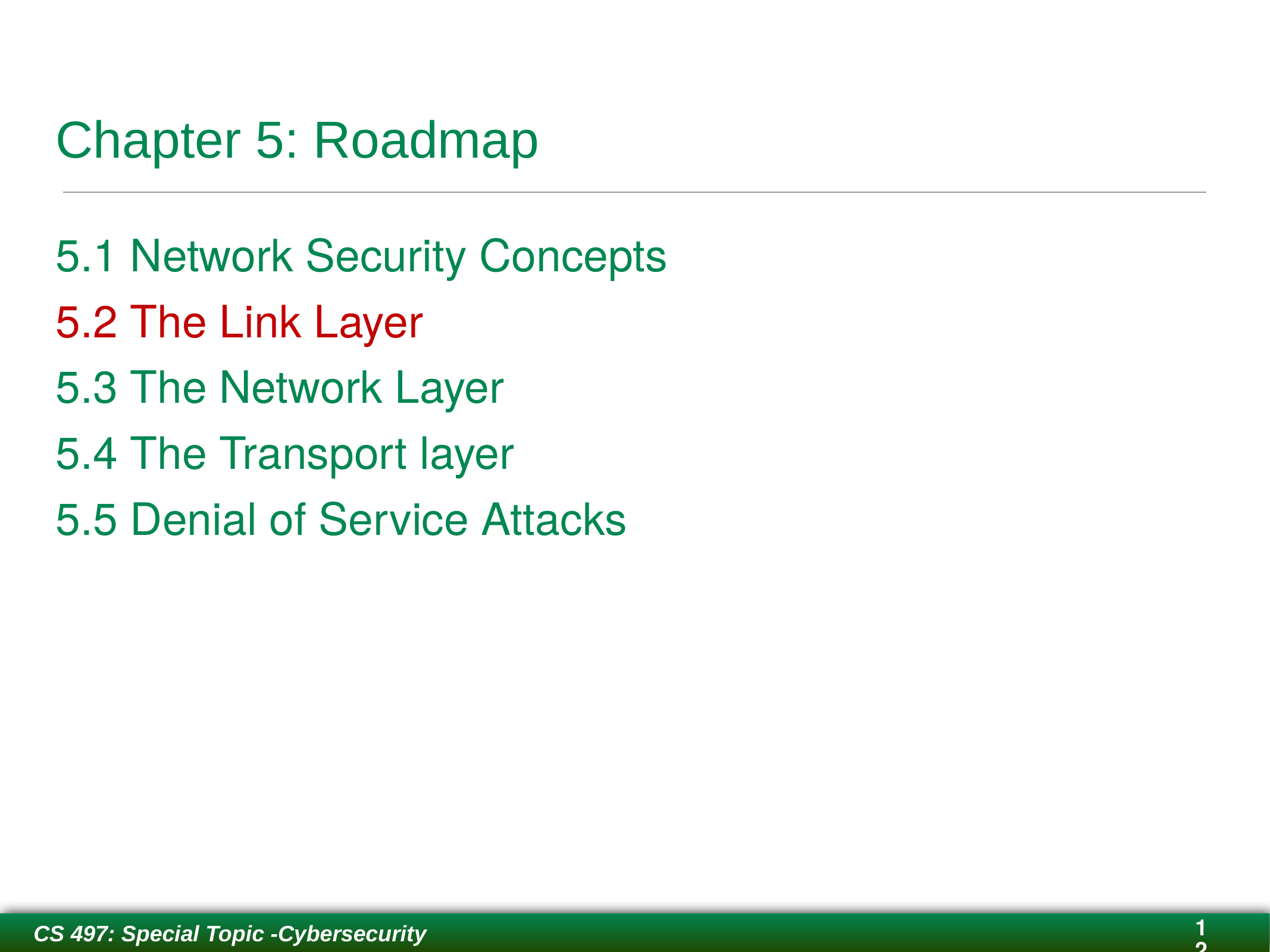

# Chapter 5: Roadmap
5.1 Network Security Concepts
5.2 The Link Layer
5.3 The Network Layer
5.4 The Transport layer
5.5 Denial of Service Attacks
12